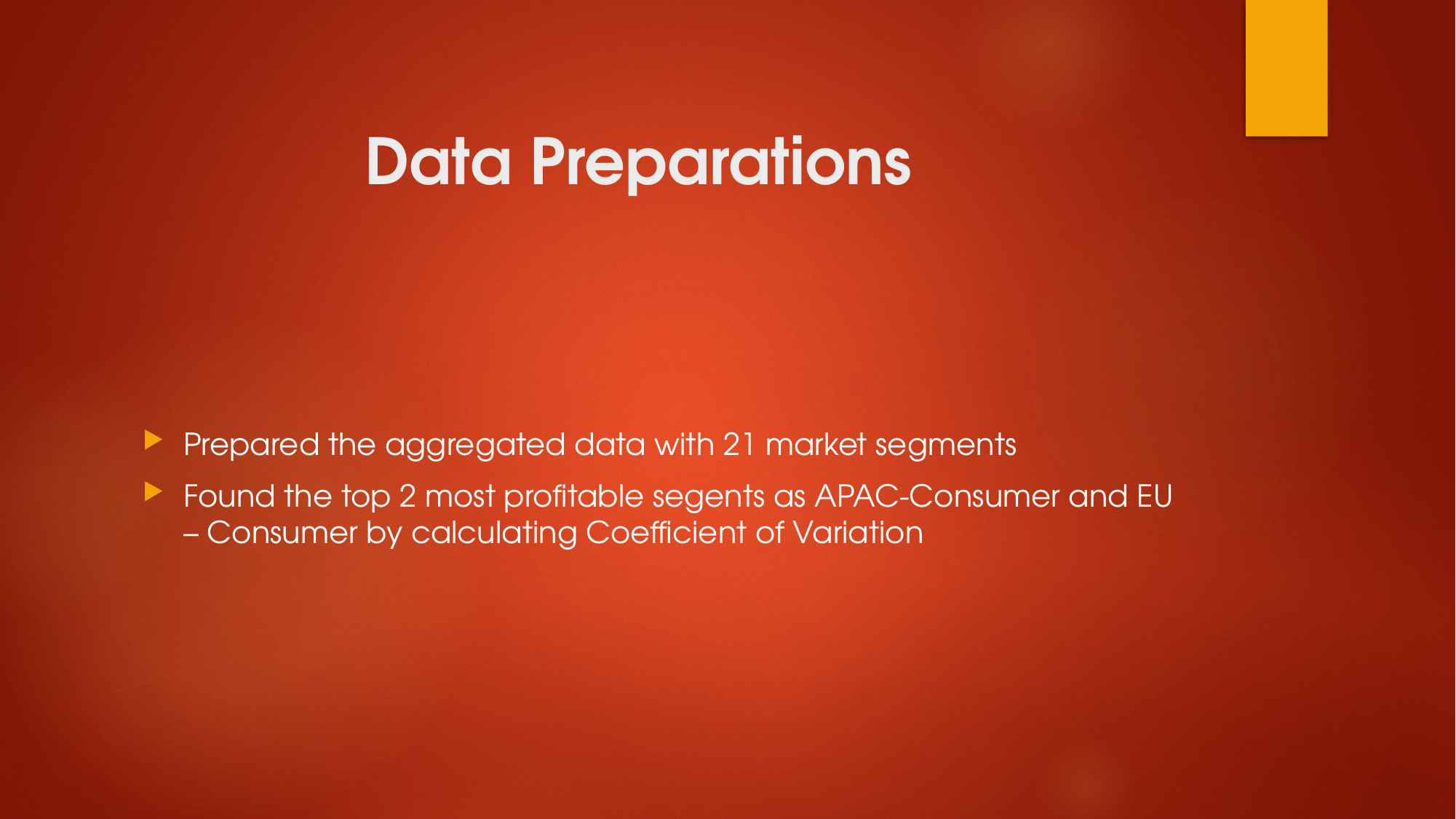

# Data Preparations
Prepared the aggregated data with 21 market segments
Found the top 2 most profitable segents as APAC-Consumer and EU – Consumer by calculating Coefficient of Variation